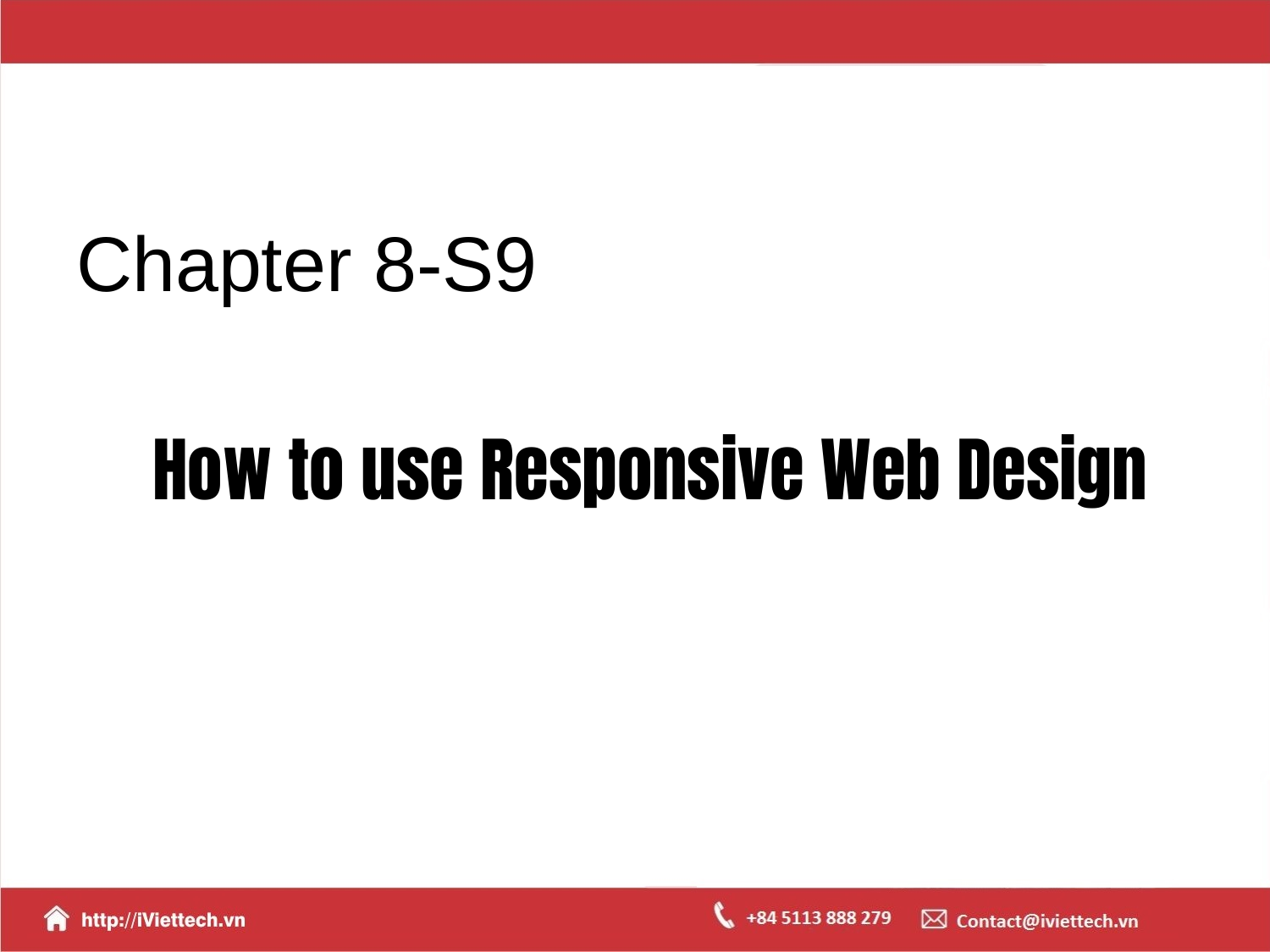

# Chapter 8-S9
How to use Responsive Web Design